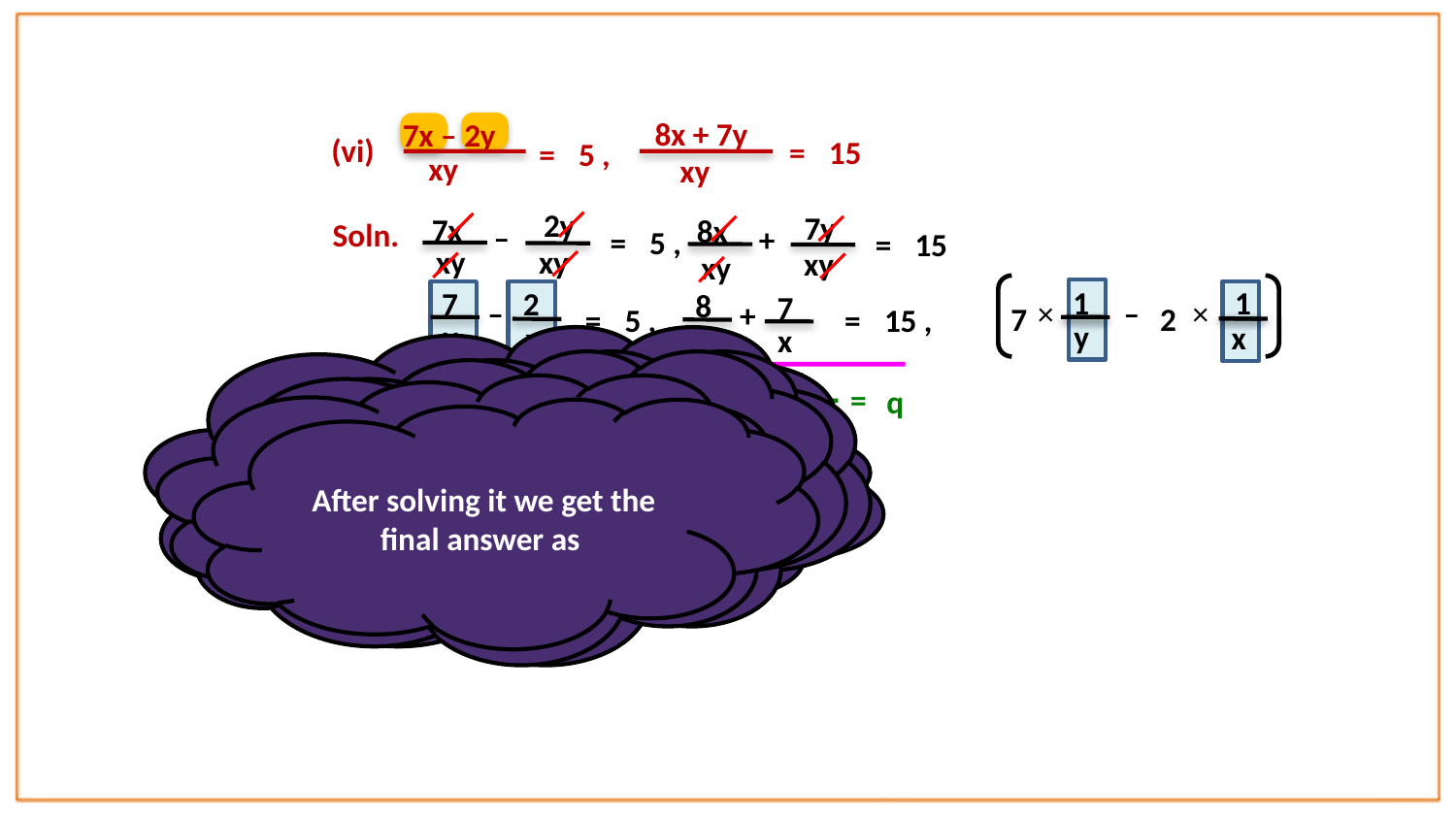

8x + 7y
7x – 2y

(vi)
=
15
=
5 ,
xy
xy
2y
7y
7x
8x
Soln.
–
+
=
5 ,
=
15
xy
xy
xy
xy

1
1

7
2
8

7

–
–
×
×
+
7
2
=
5 ,
=
15 ,
y
y
x
x
y
x
There is xy term in the denominator
Now let us number the equations as (i) and (ii)
To remove the ‘xy’ term from the denominator we split the numerator and give ‘xy’ term to both the parts of numerator
1
1

Substituting
=
=
p
q
Now this sum has become like previous sums and we solve it in the same way
&
y
x
After solving it we get the final answer as
What is the difference in this sum and other sum ?
∴
7p
–
2q
=
5
... (i)
∴
... (ii)
8p
+
7q
=
15
Solution is x = 1,y = 1